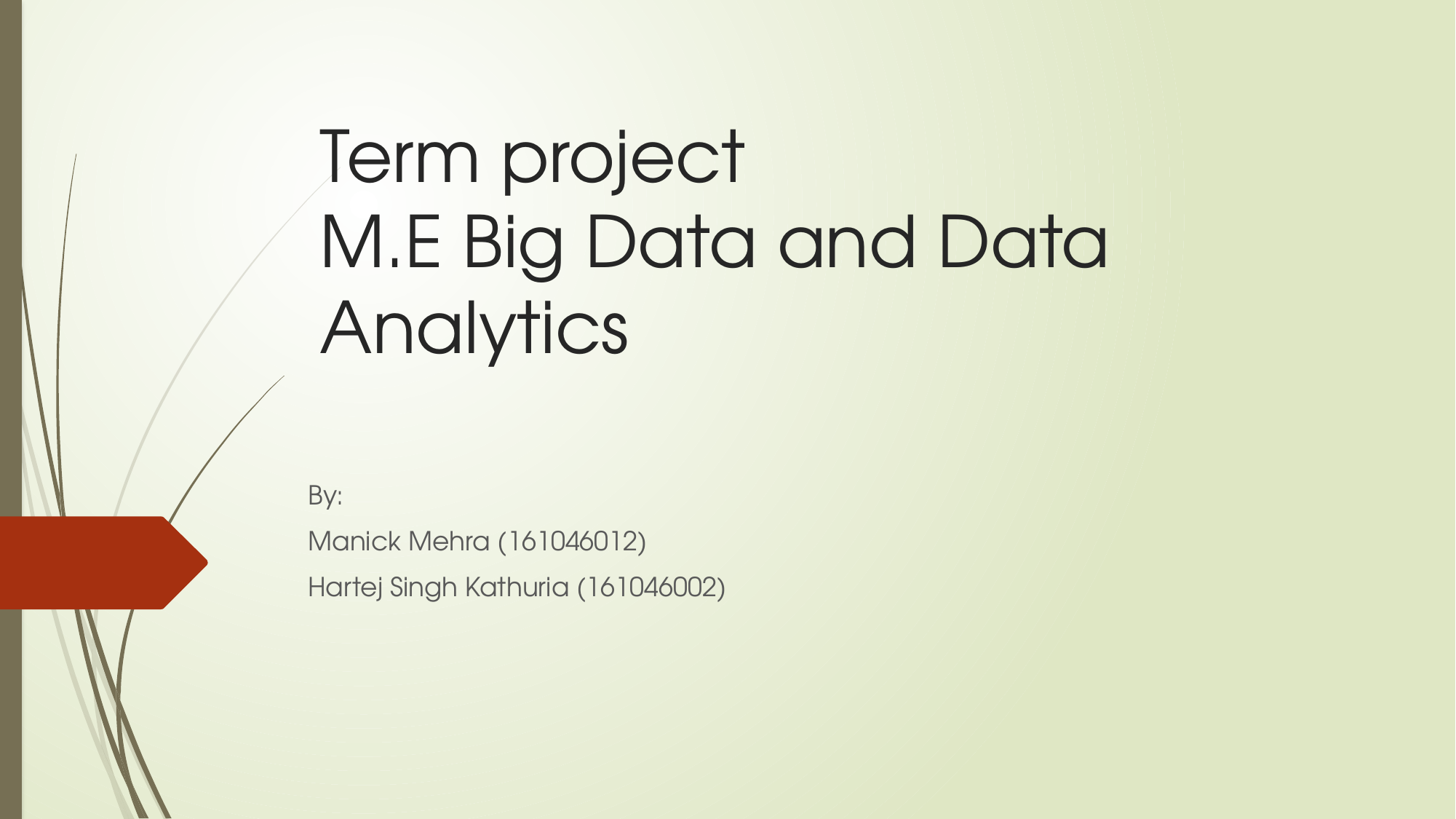

# Term project M.E Big Data and Data Analytics
By:
Manick Mehra (161046012)
Hartej Singh Kathuria (161046002)